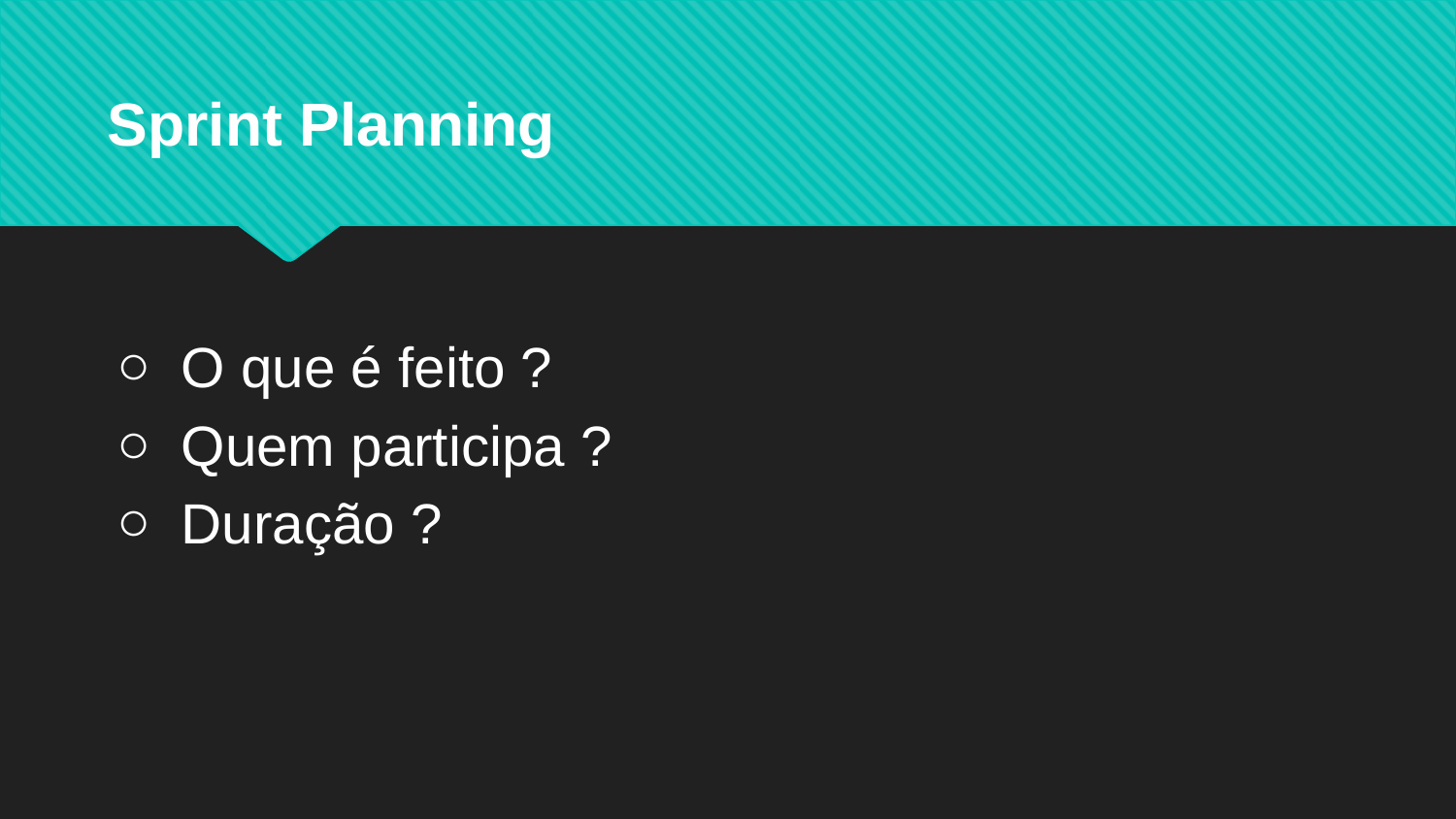

# Sprint Planning
O que é feito ?
Quem participa ?
Duração ?